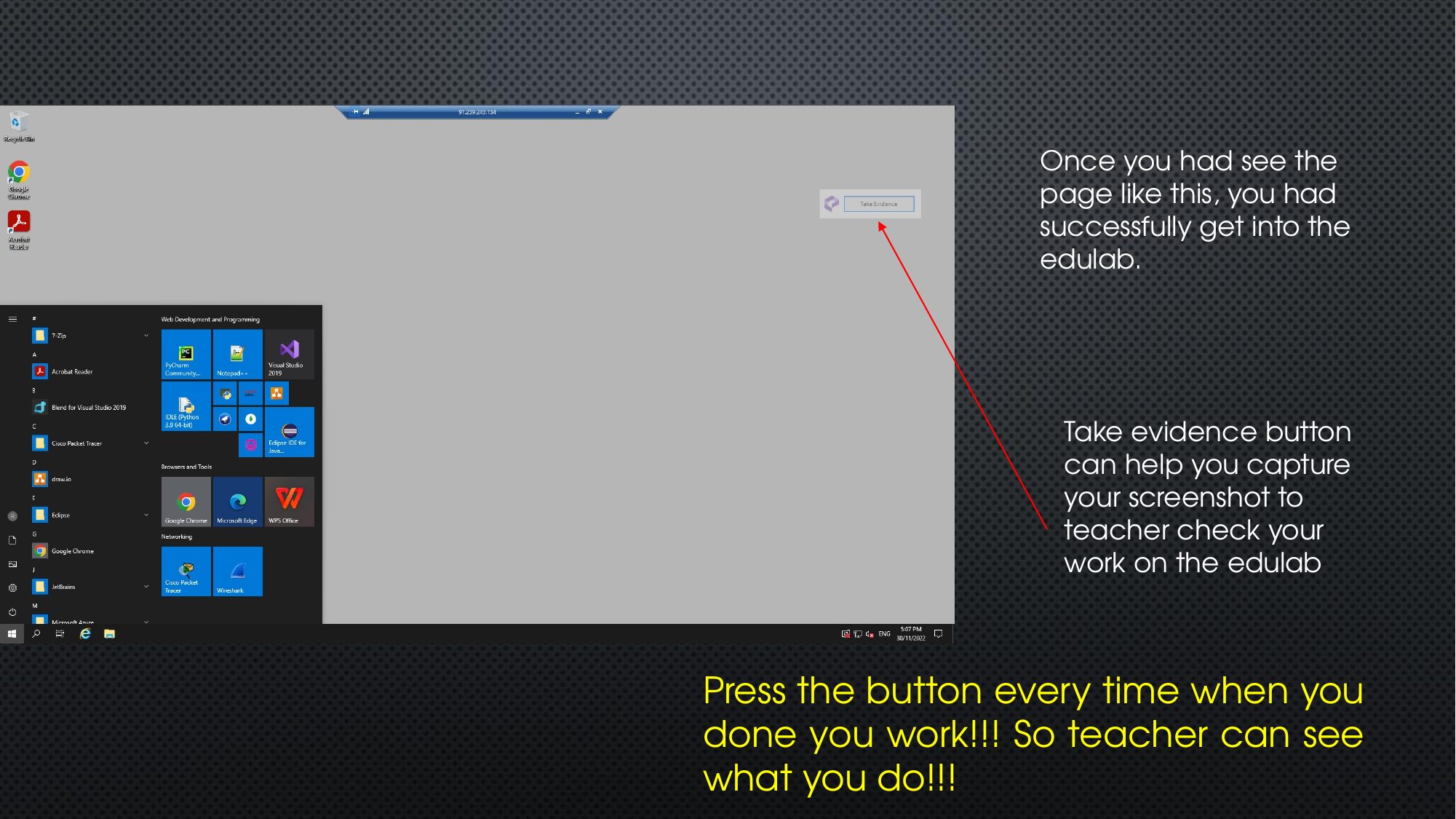

# Once you had see the page like this, you had successfully get into the edulab.

Take evidence button can help you capture your screenshot to teacher check your work on the edulab
Press the button every time when you done you work!!! So teacher can see what you do!!!